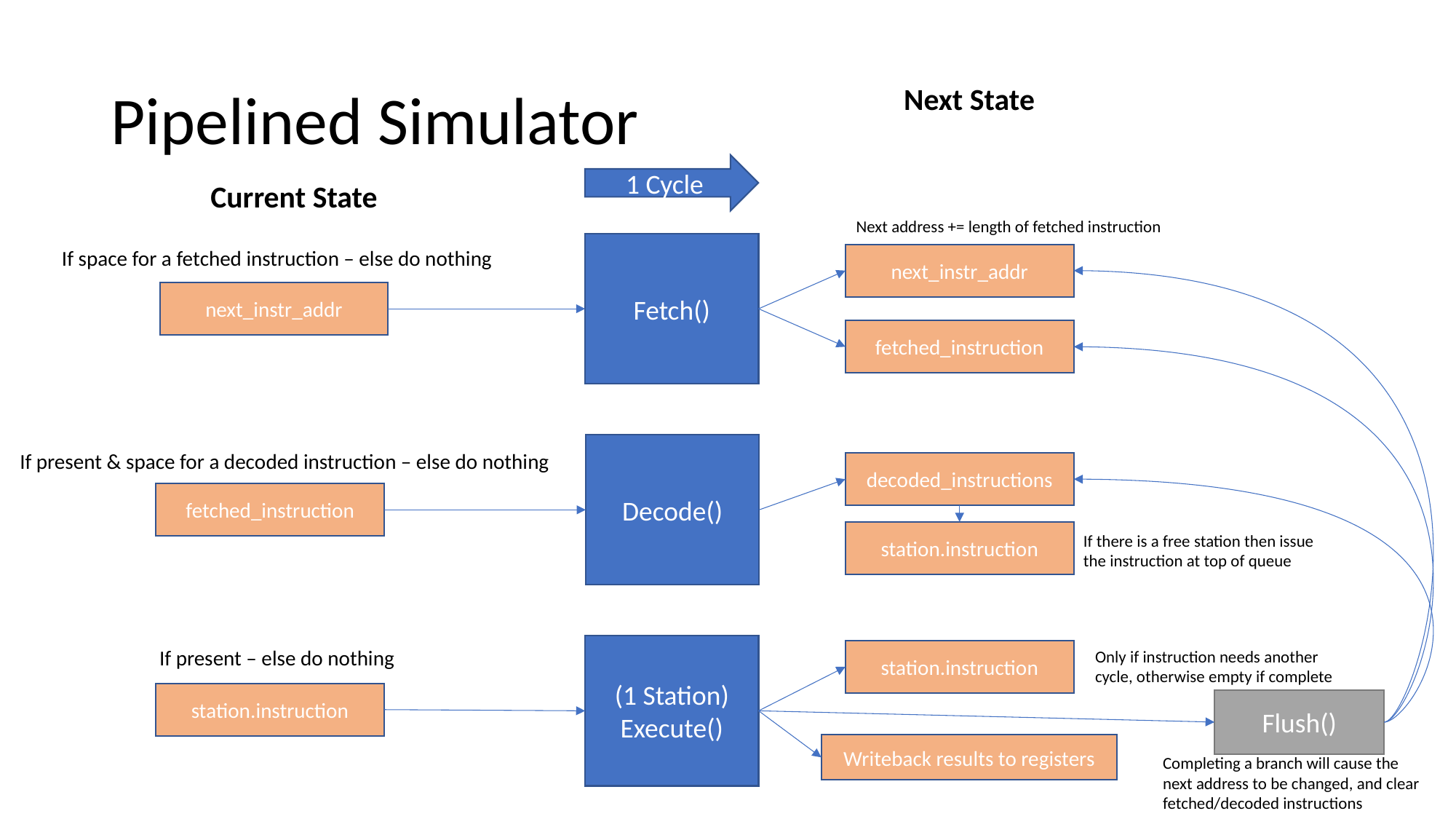

# Pipelined Simulator
Next State
1 Cycle
Current State

Next address += length of fetched instruction
Fetch()
If space for a fetched instruction – else do nothing
next_instr_addr
next_instr_addr
fetched_instruction
Decode()
If present & space for a decoded instruction – else do nothing
decoded_instructions
fetched_instruction
station.instruction
If there is a free station then issue the instruction at top of queue
(1 Station)
Execute()
If present – else do nothing
station.instruction
Only if instruction needs another cycle, otherwise empty if complete
station.instruction
Flush()
Writeback results to registers
Completing a branch will cause the next address to be changed, and clear fetched/decoded instructions